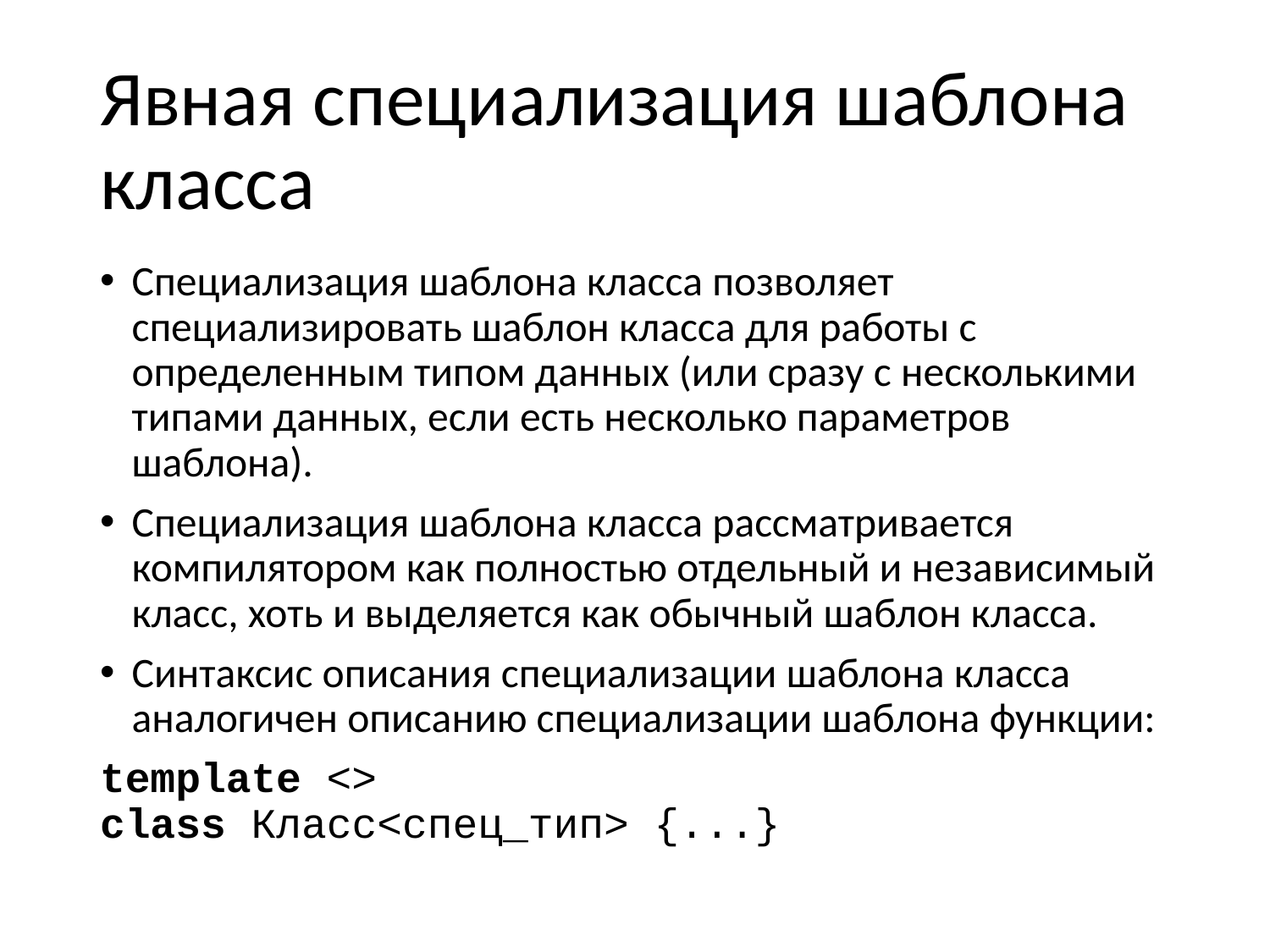

# Явная специализация шаблона класса
Специализация шаблона класса позволяет специализировать шаблон класса для работы с определенным типом данных (или сразу с несколькими типами данных, если есть несколько параметров шаблона).
Специализация шаблона класса рассматривается компилятором как полностью отдельный и независимый класс, хоть и выделяется как обычный шаблон класса.
Синтаксис описания специализации шаблона класса аналогичен описанию специализации шаблона функции:
template <>
class Класс<спец_тип> {...}